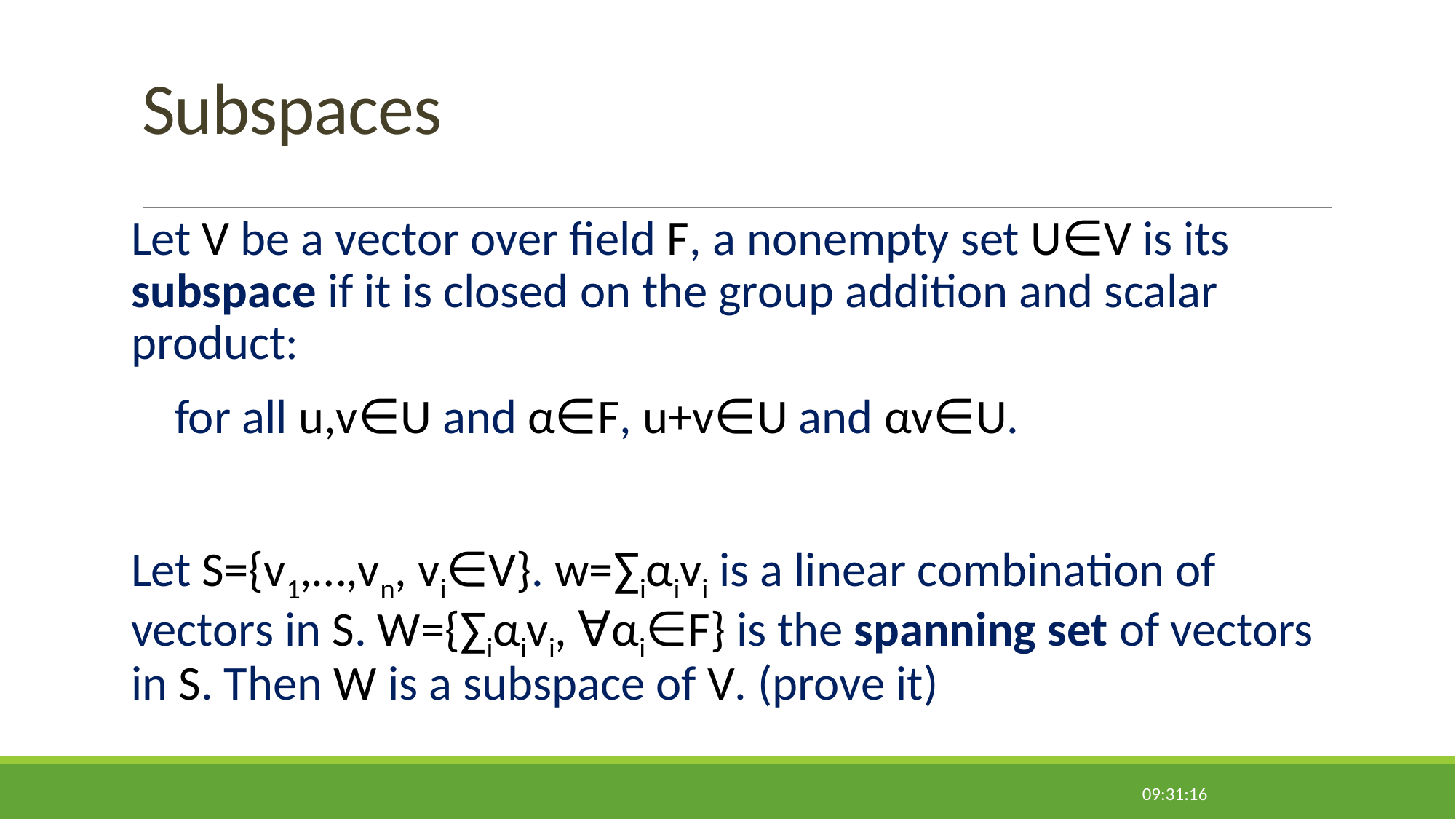

# Subspaces
Let V be a vector over field F, a nonempty set U∈V is its subspace if it is closed on the group addition and scalar product:
    for all u,v∈U and α∈F, u+v∈U and αv∈U.

Let S={v1,…,vn, vi∈V}. w=∑iαivi is a linear combination of vectors in S. W={∑iαivi, ∀αi∈F} is the spanning set of vectors in S. Then W is a subspace of V. (prove it)
09:31:16